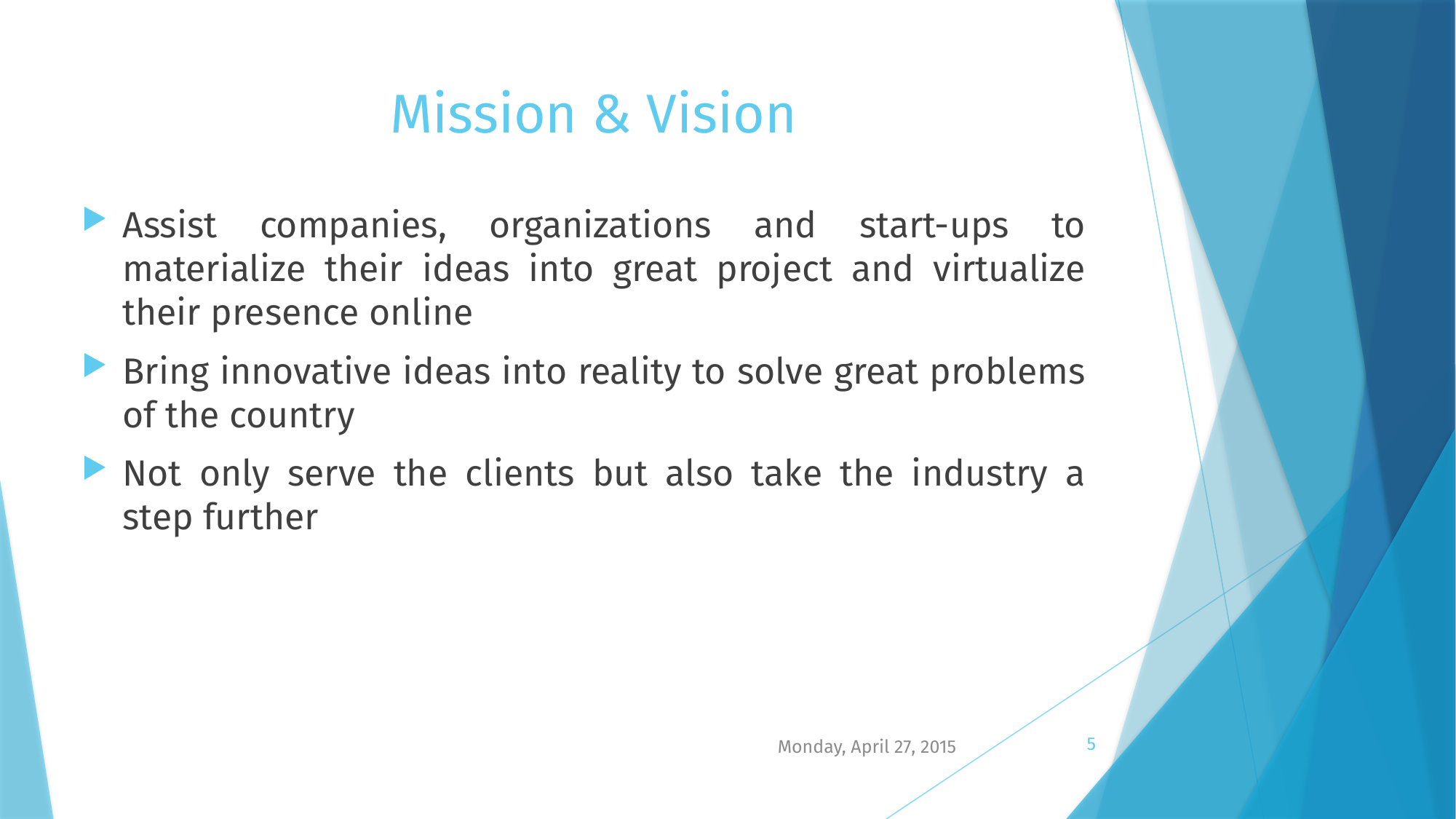

# Mission & Vision
Assist companies, organizations and start-ups to materialize their ideas into great project and virtualize their presence online
Bring innovative ideas into reality to solve great problems of the country
Not only serve the clients but also take the industry a step further

5
Monday, April 27, 2015